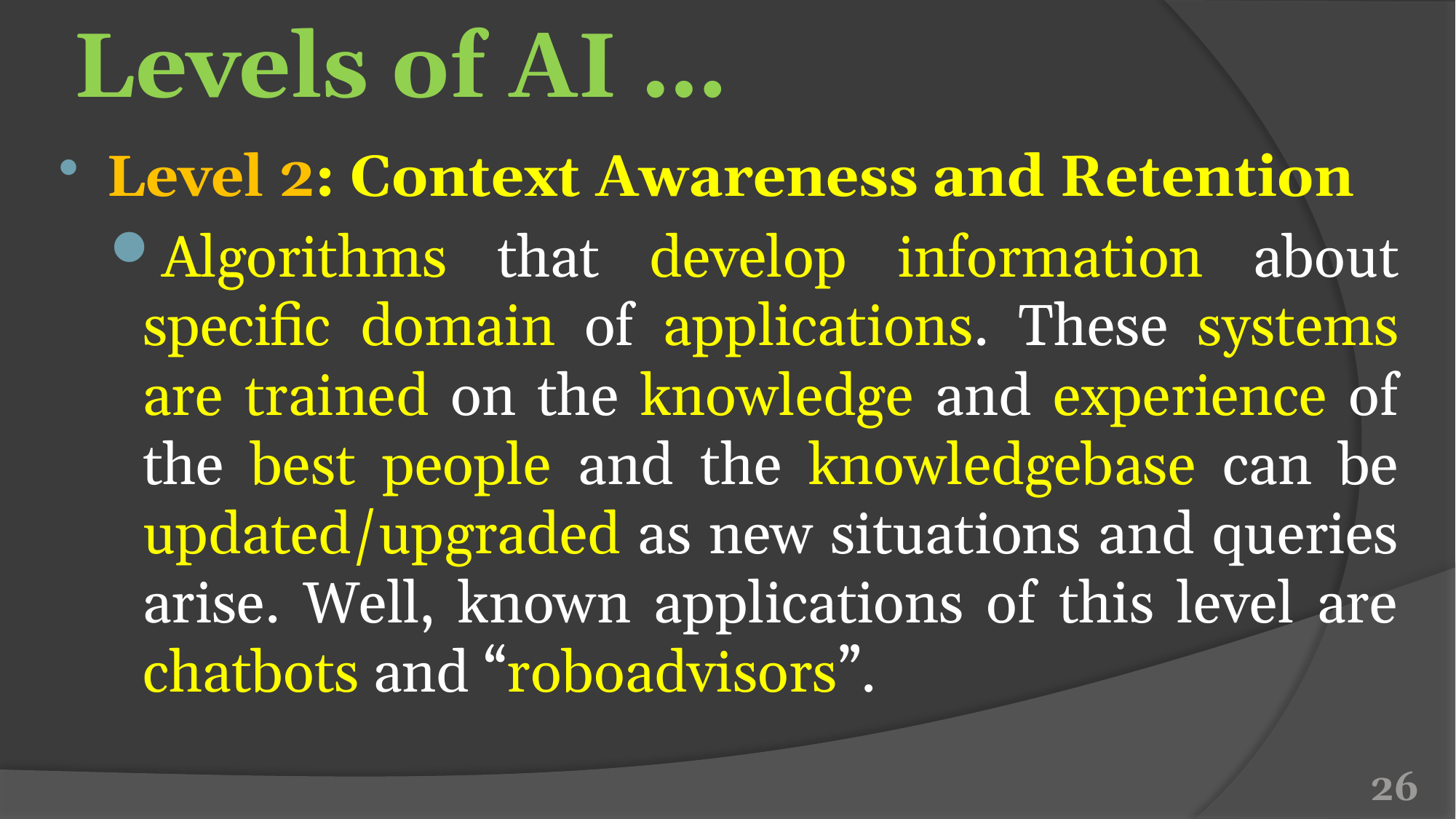

# Levels of AI …
Level 2: Context Awareness and Retention
Algorithms that develop information about specific domain of applications. These systems are trained on the knowledge and experience of the best people and the knowledgebase can be updated/upgraded as new situations and queries arise. Well, known applications of this level are chatbots and “roboadvisors”.
26